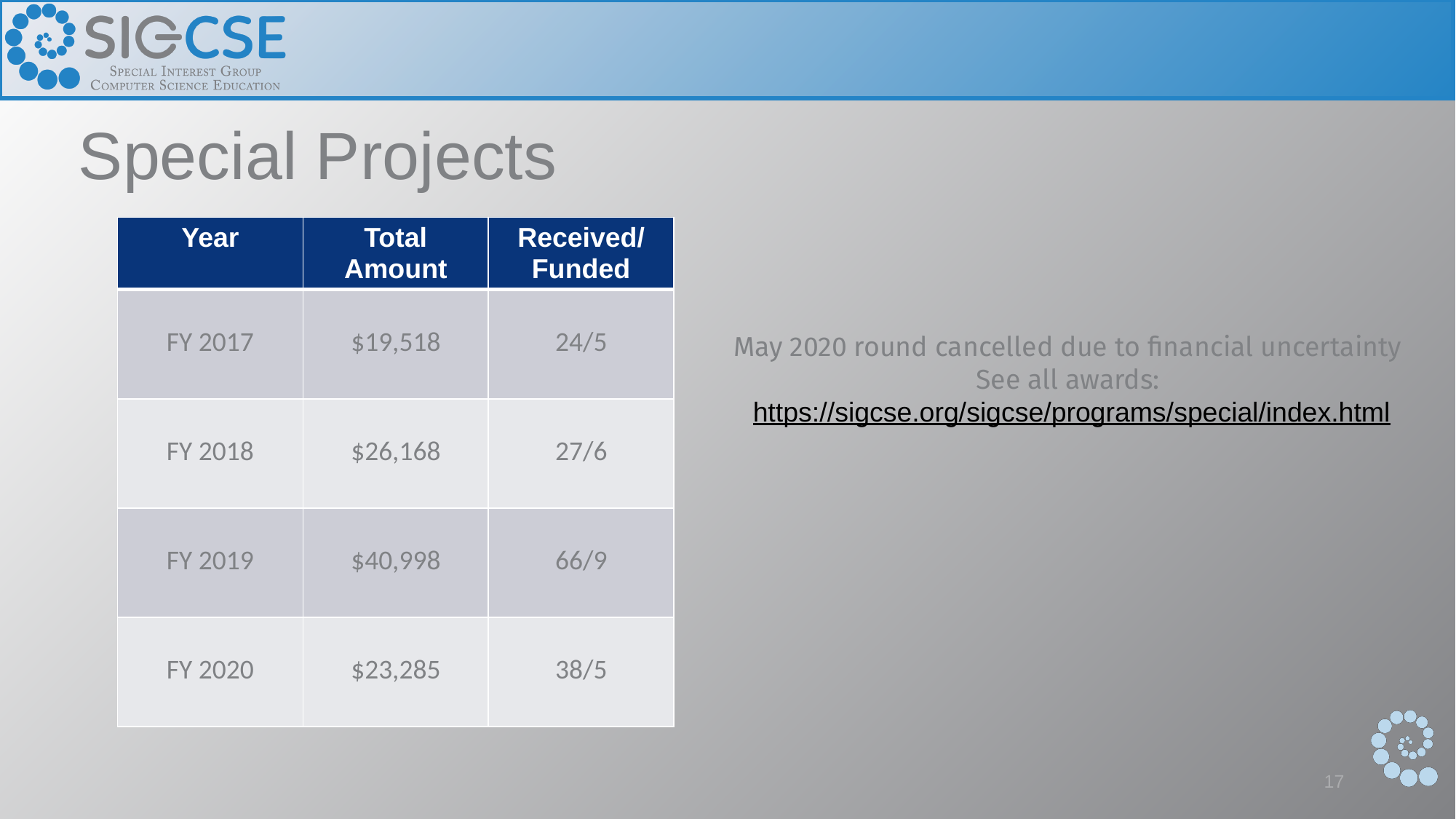

# Special Projects
| Year | Total Amount | Received/ Funded |
| --- | --- | --- |
| FY 2017 | $19,518 | 24/5 |
| FY 2018 | $26,168 | 27/6 |
| FY 2019 | $40,998 | 66/9 |
| FY 2020 | $23,285 | 38/5 |
May 2020 round cancelled due to financial uncertainty
See all awards: https://sigcse.org/sigcse/programs/special/index.html
17